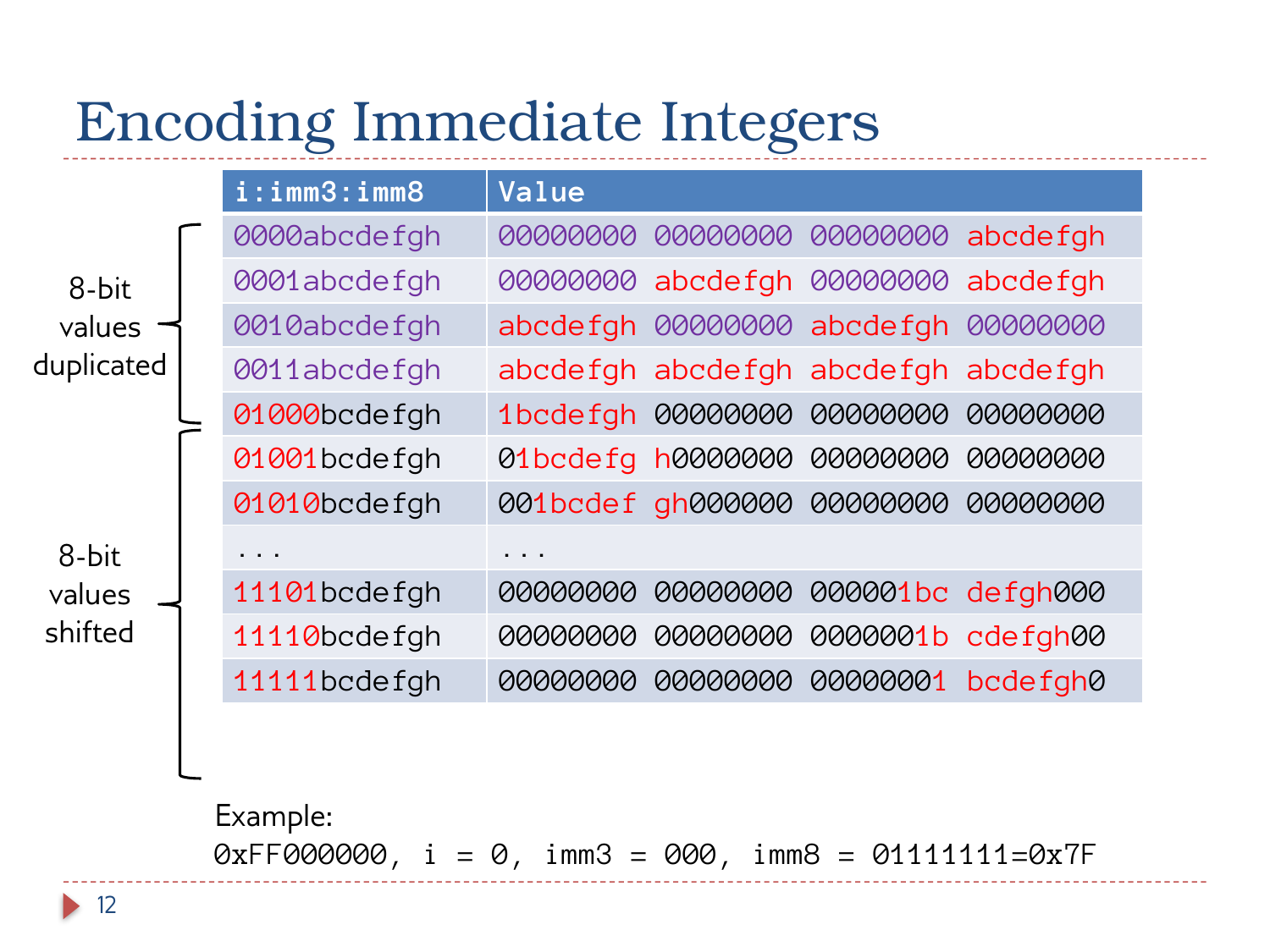

# Encoding Immediate Integers
| i:imm3:imm8 | Value |
| --- | --- |
| 0000abcdefgh | 00000000 00000000 00000000 abcdefgh |
| 0001abcdefgh | 00000000 abcdefgh 00000000 abcdefgh |
| 0010abcdefgh | abcdefgh 00000000 abcdefgh 00000000 |
| 0011abcdefgh | abcdefgh abcdefgh abcdefgh abcdefgh |
| 01000bcdefgh | 1bcdefgh 00000000 00000000 00000000 |
| 01001bcdefgh | 01bcdefg h0000000 00000000 00000000 |
| 01010bcdefgh | 001bcdef gh000000 00000000 00000000 |
| ... | ... |
| 11101bcdefgh | 00000000 00000000 000001bc defgh000 |
| 11110bcdefgh | 00000000 00000000 0000001b cdefgh00 |
| 11111bcdefgh | 00000000 00000000 00000001 bcdefgh0 |

8-bit values duplicated

8-bit values shifted
Example:
0xFF000000, i = 0, imm3 = 000, imm8 = 01111111=0x7F
12